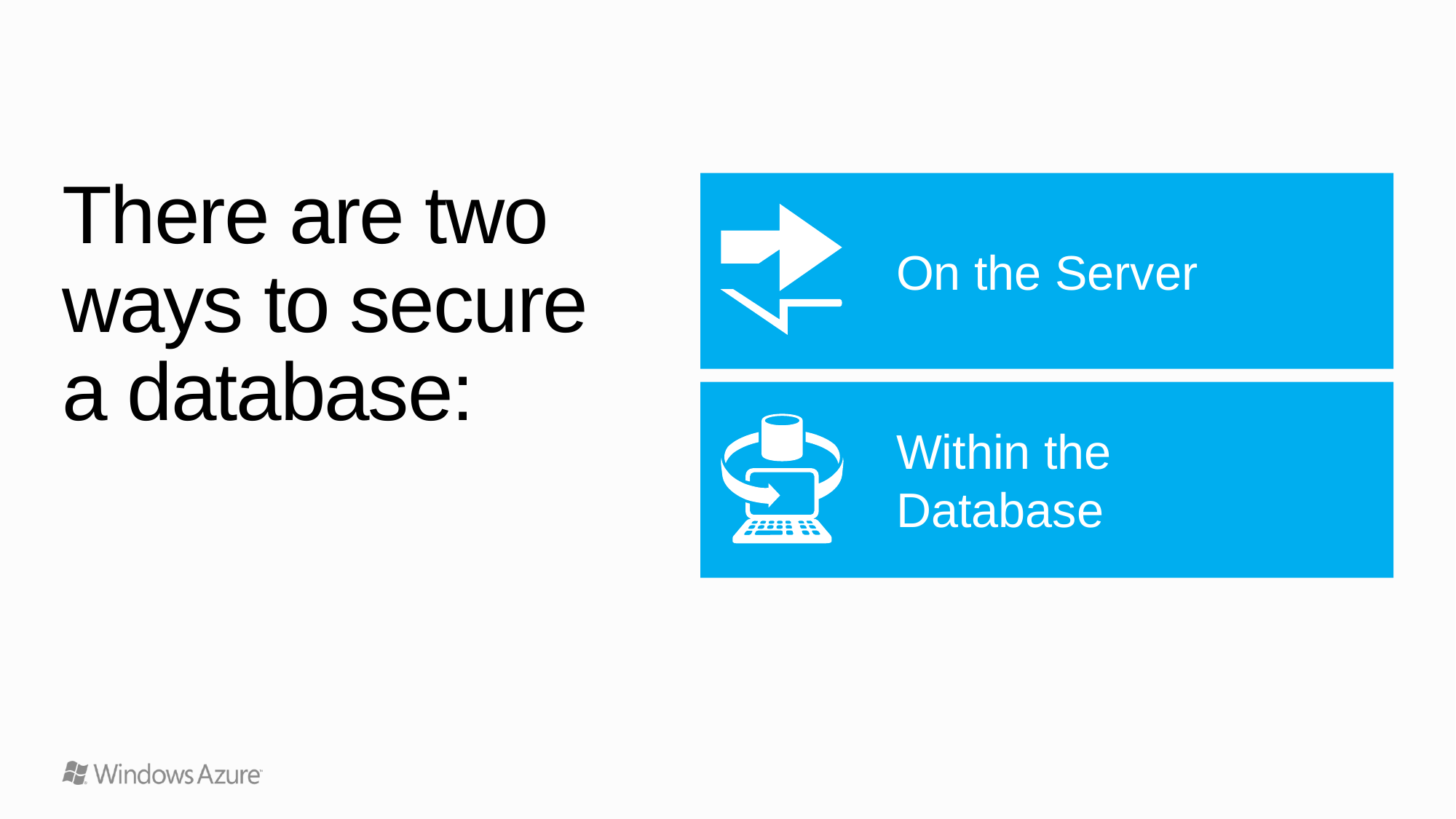

# There are two ways to secure a database:

On the Server

Within the Database